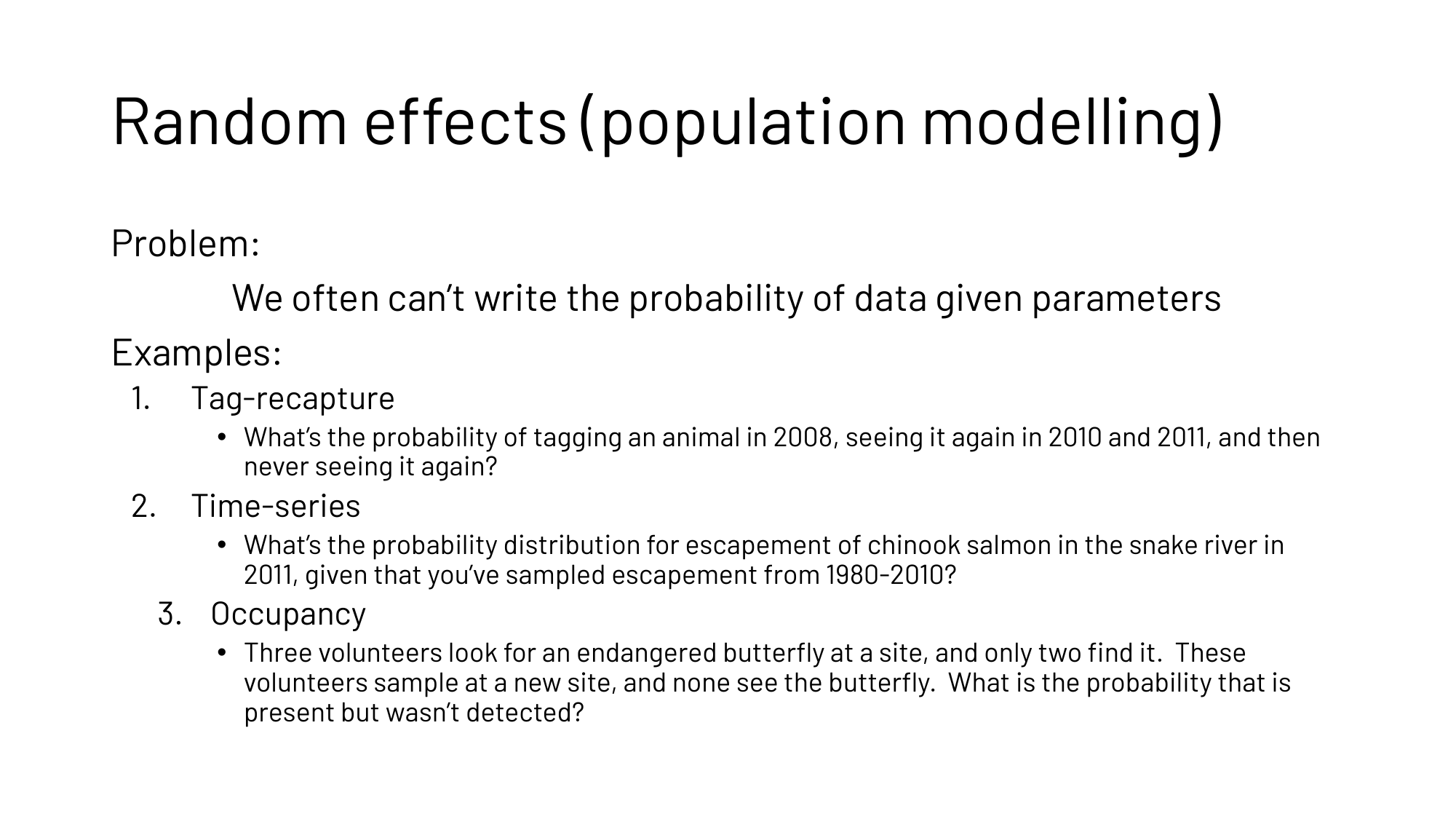

# Random effects (population modelling)
Problem:
We often can’t write the probability of data given parameters
Examples:
Tag-recapture
What’s the probability of tagging an animal in 2008, seeing it again in 2010 and 2011, and then never seeing it again?
Time-series
What’s the probability distribution for escapement of chinook salmon in the snake river in 2011, given that you’ve sampled escapement from 1980-2010?
Occupancy
Three volunteers look for an endangered butterfly at a site, and only two find it.  These volunteers sample at a new site, and none see the butterfly.  What is the probability that is present but wasn’t detected?